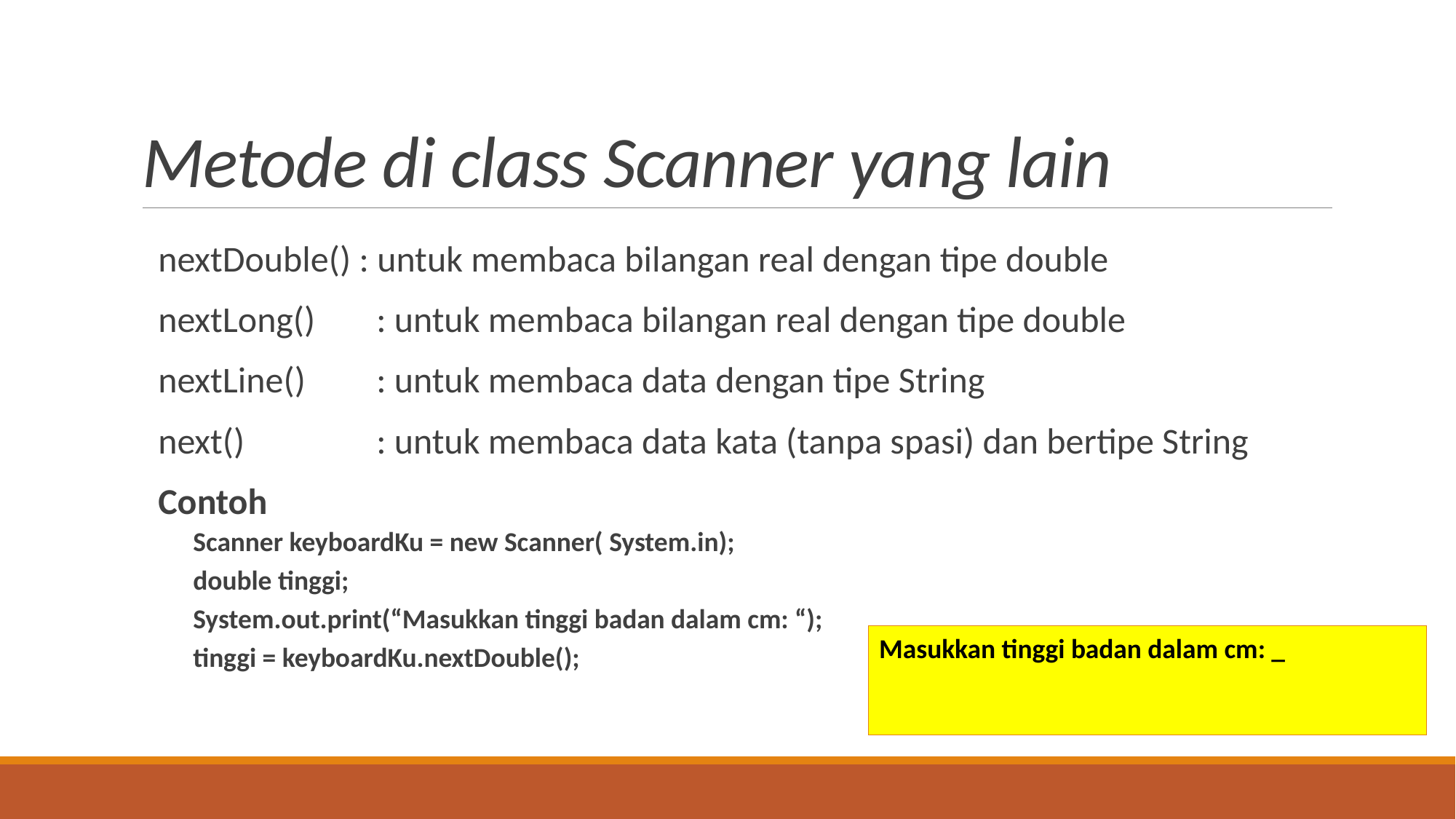

# Metode di class Scanner yang lain
nextDouble() : untuk membaca bilangan real dengan tipe double
nextLong()	: untuk membaca bilangan real dengan tipe double
nextLine()	: untuk membaca data dengan tipe String
next()		: untuk membaca data kata (tanpa spasi) dan bertipe String
Contoh
Scanner keyboardKu = new Scanner( System.in);
double tinggi;
System.out.print(“Masukkan tinggi badan dalam cm: “);
tinggi = keyboardKu.nextDouble();

Masukkan tinggi badan dalam cm: _